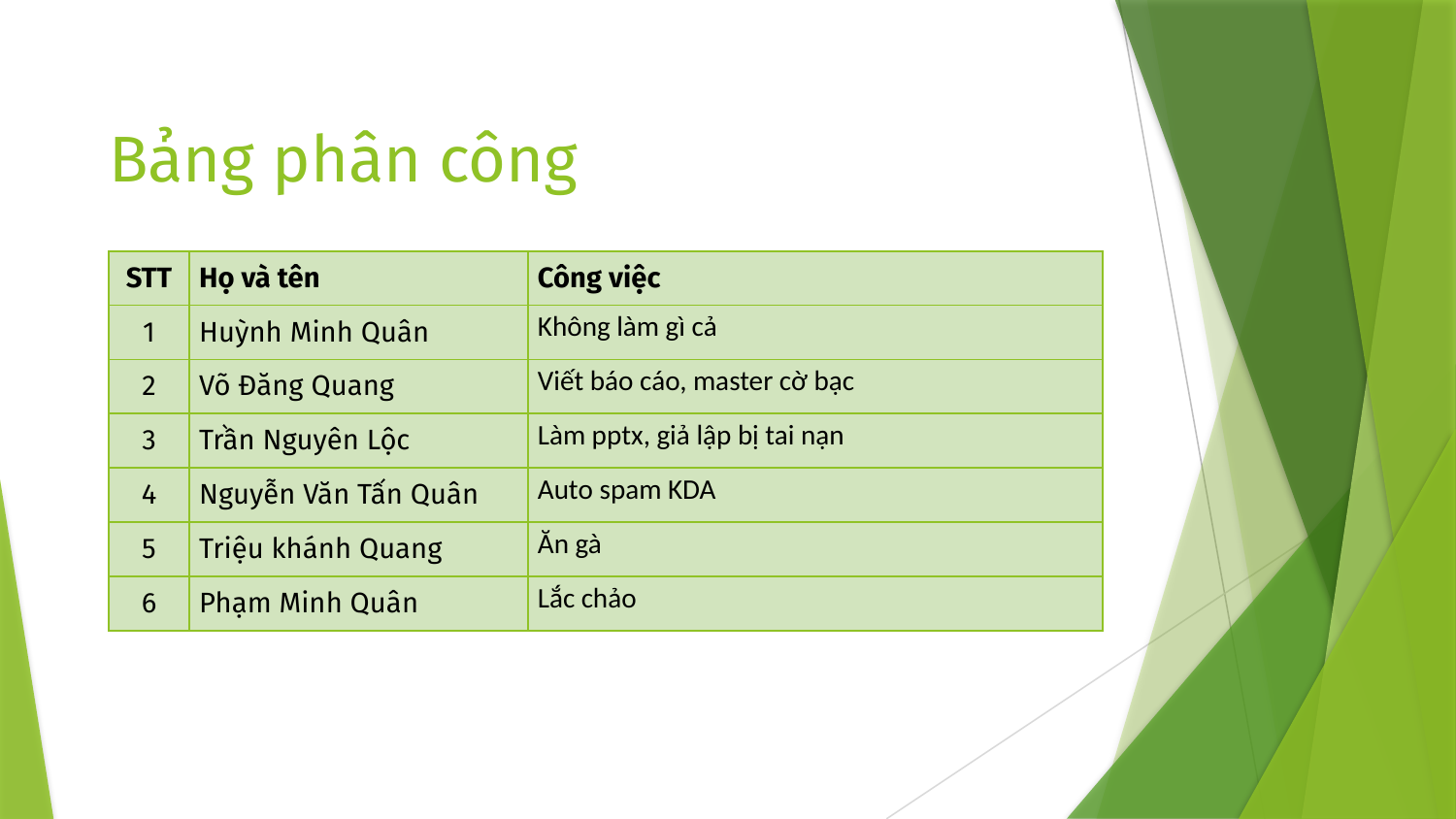

# Bảng phân công
| STT | Họ và tên | Công việc |
| --- | --- | --- |
| 1 | Huỳnh Minh Quân | Không làm gì cả |
| 2 | Võ Đăng Quang | Viết báo cáo, master cờ bạc |
| 3 | Trần Nguyên Lộc | Làm pptx, giả lập bị tai nạn |
| 4 | Nguyễn Văn Tấn Quân | Auto spam KDA |
| 5 | Triệu khánh Quang | Ăn gà |
| 6 | Phạm Minh Quân | Lắc chảo |